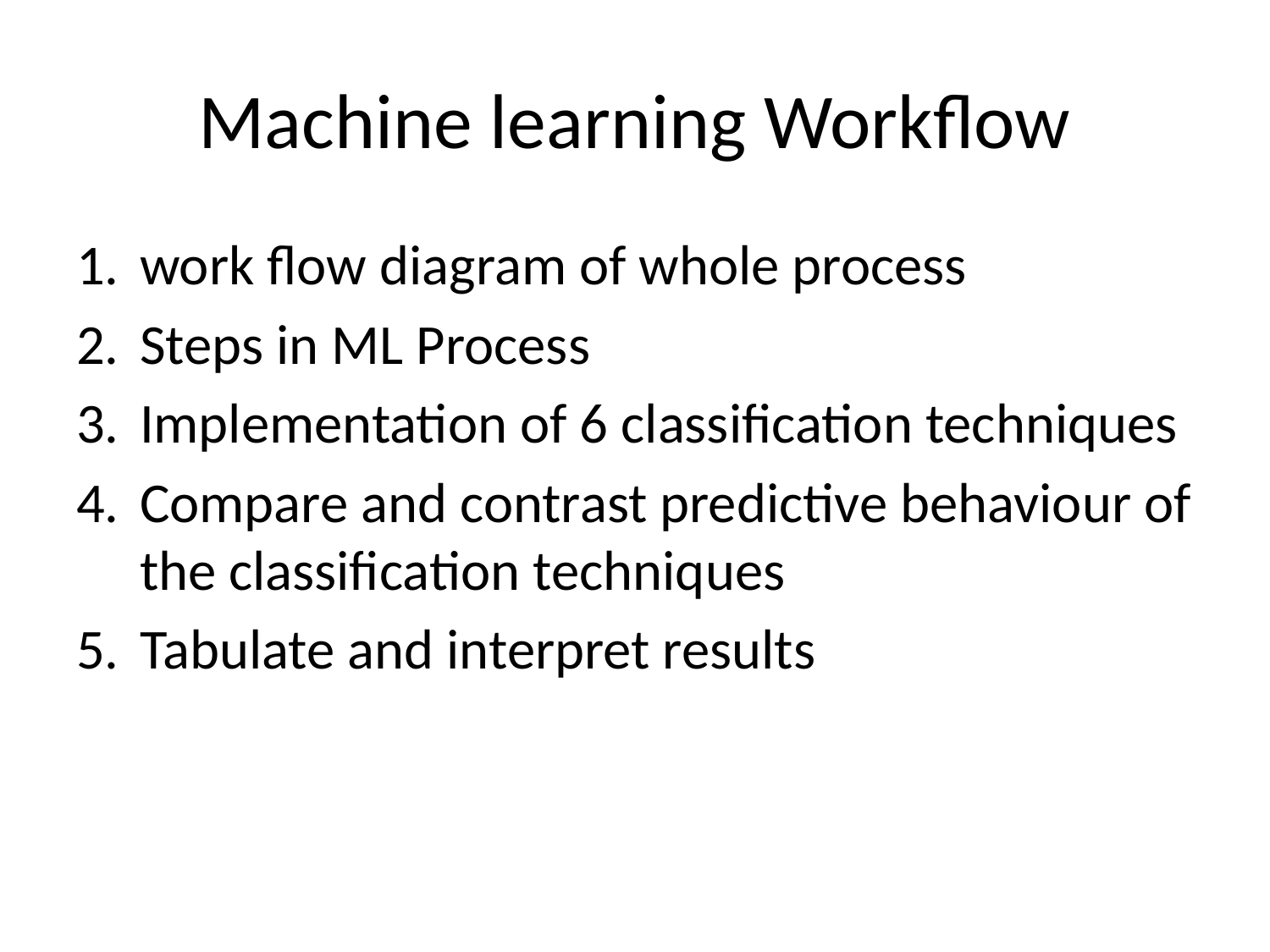

# Machine learning Workflow
work flow diagram of whole process
Steps in ML Process
Implementation of 6 classification techniques
Compare and contrast predictive behaviour of the classification techniques
Tabulate and interpret results